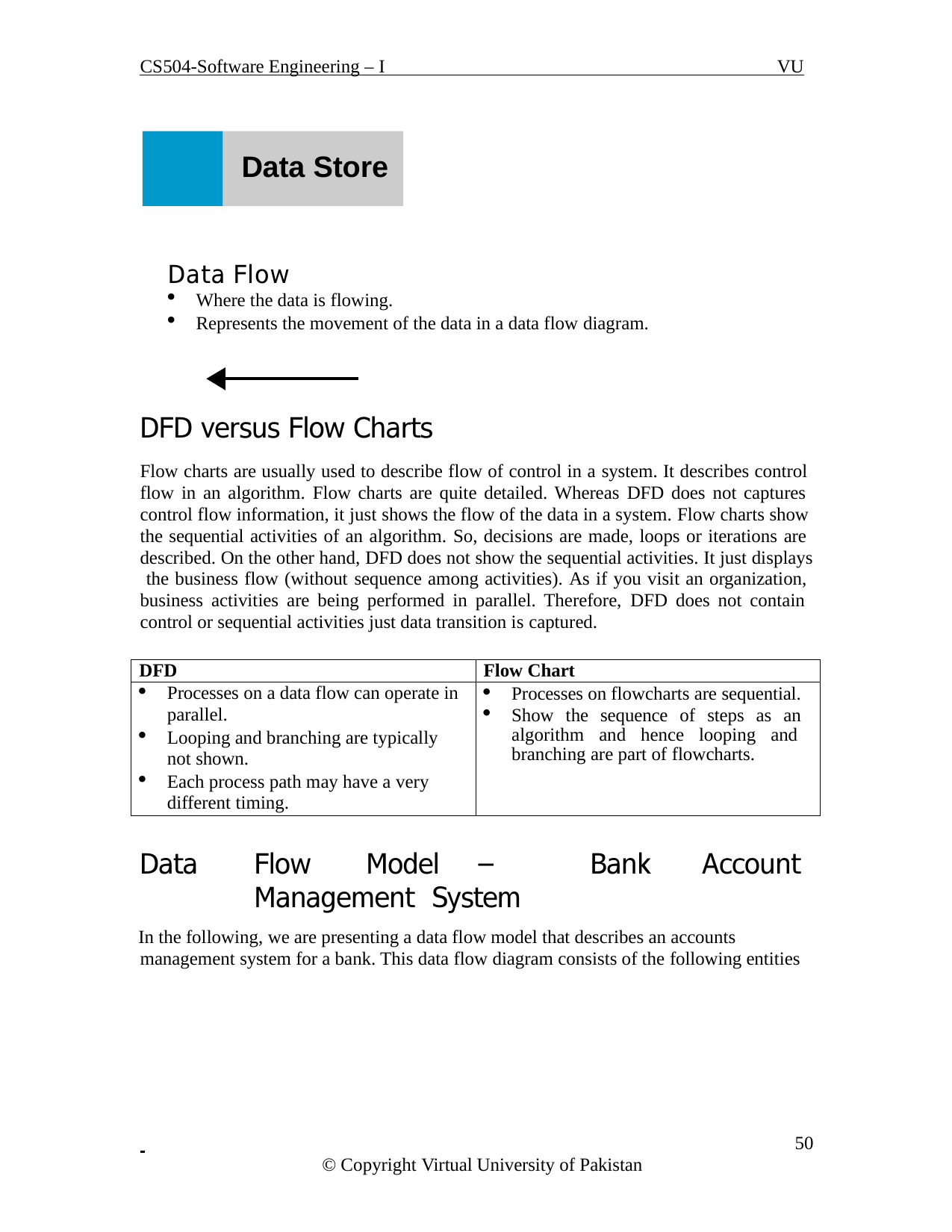

CS504-Software Engineering – I
VU

Data Store
Data Flow
Where the data is flowing.
Represents the movement of the data in a data flow diagram.

DFD versus Flow Charts
Flow charts are usually used to describe flow of control in a system. It describes control  flow in an algorithm. Flow charts are quite detailed. Whereas DFD does not captures  control flow information, it just shows the flow of the data in a system. Flow charts show  the sequential activities of an algorithm. So, decisions are made, loops or iterations are  described. On the other hand, DFD does not show the sequential activities. It just displays  the business flow (without sequence among activities). As if you visit an organization,  business activities are being performed in parallel. Therefore, DFD does not contain  control or sequential activities just data transition is captured.
| DFD | Flow Chart |
| --- | --- |
| Processes on a data flow can operate in parallel. Looping and branching are typically not shown. Each process path may have a very different timing. | Processes on flowcharts are sequential. Show the sequence of steps as an algorithm and hence looping and branching are part of flowcharts. |
Data	Flow	Model	–	Bank	Account	Management  System
In the following, we are presenting a data flow model that describes an accounts  management system for a bank. This data flow diagram consists of the following entities
 	  50
© Copyright Virtual University of Pakistan